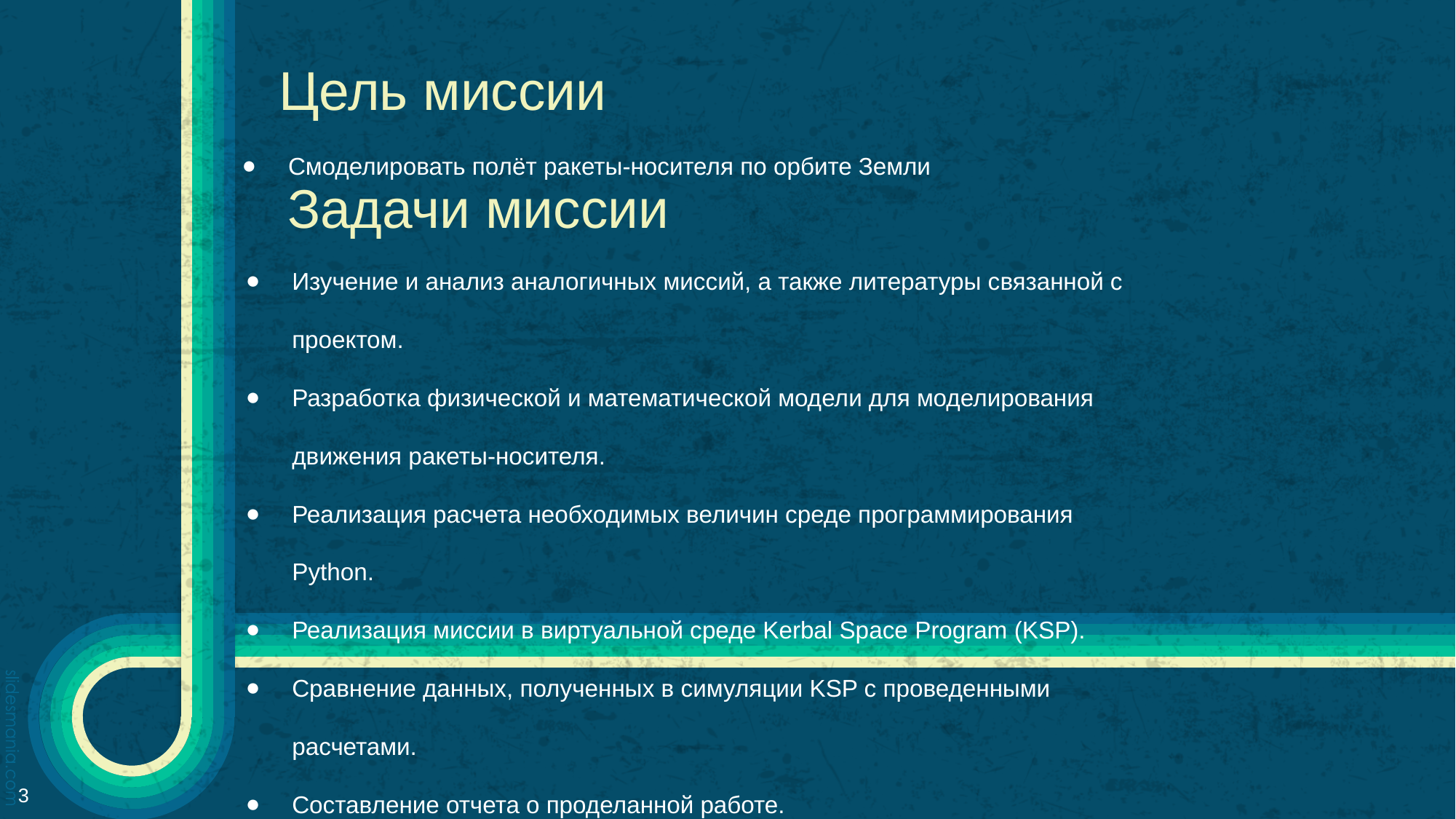

Цель миссии
Смоделировать полёт ракеты-носителя по орбите Земли
# Задачи миссии
Изучение и анализ аналогичных миссий, а также литературы связанной с проектом.
Разработка физической и математической модели для моделирования движения ракеты-носителя.
Реализация расчета необходимых величин среде программирования Python.
Реализация миссии в виртуальной среде Kerbal Space Program (KSP).
Сравнение данных, полученных в симуляции KSP с проведенными расчетами.
Составление отчета о проделанной работе.
3